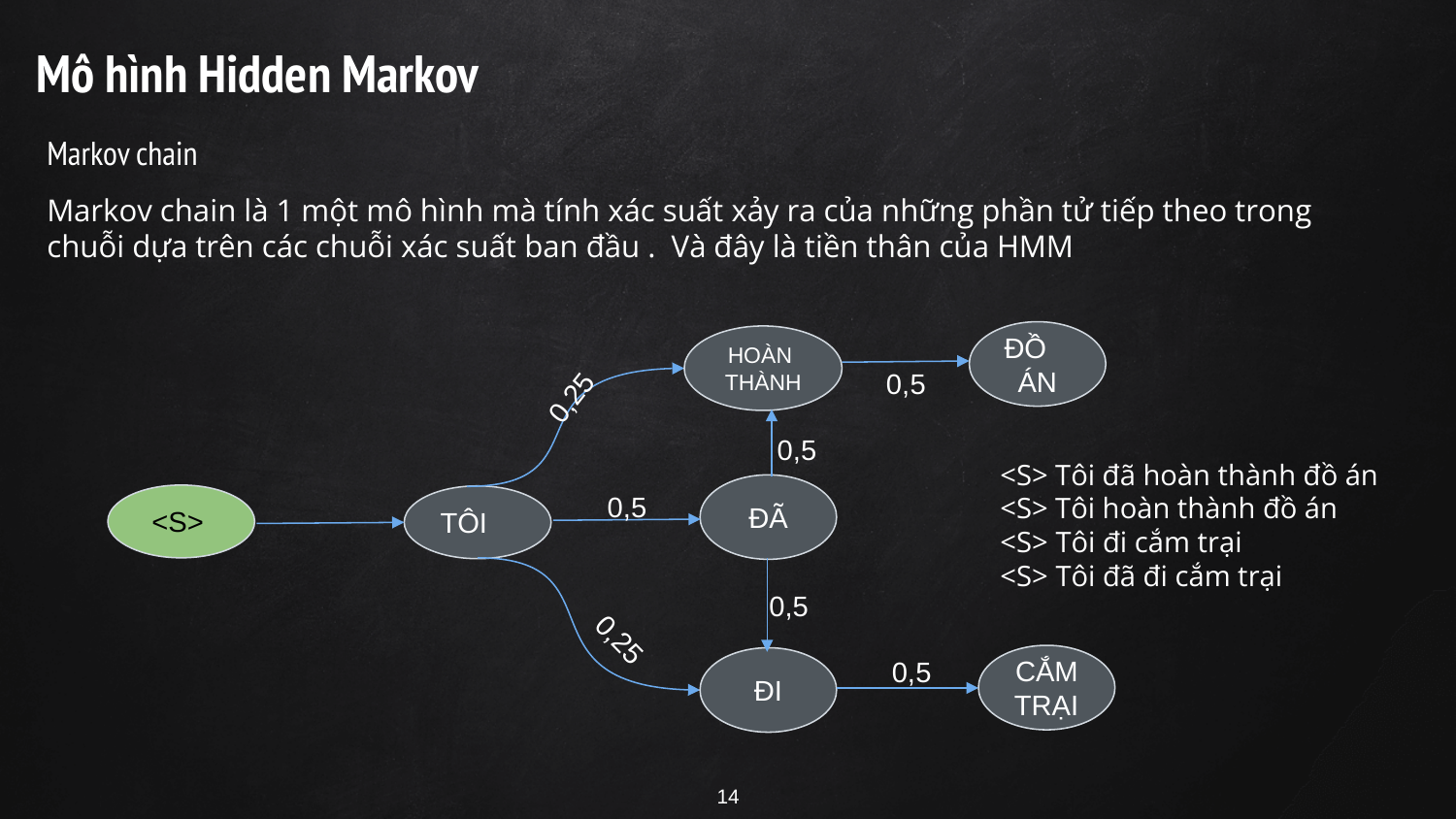

# Mô hình Hidden Markov
Markov chain

Markov chain là 1 một mô hình mà tính xác suất xảy ra của những phần tử tiếp theo trong chuỗi dựa trên các chuỗi xác suất ban đầu .  Và đây là tiền thân của HMM
ĐỒ    ÁN
HOÀN  THÀNH
0,5
0,25
0,5
<S> Tôi đã hoàn thành đồ án
<S> Tôi hoàn thành đồ án
<S> Tôi đi cắm trại
<S> Tôi đã đi cắm trại
0,5
ĐÃ
 <S>
TÔI
0,5
0,25
0,5
CẮM TRẠI
ĐI
14